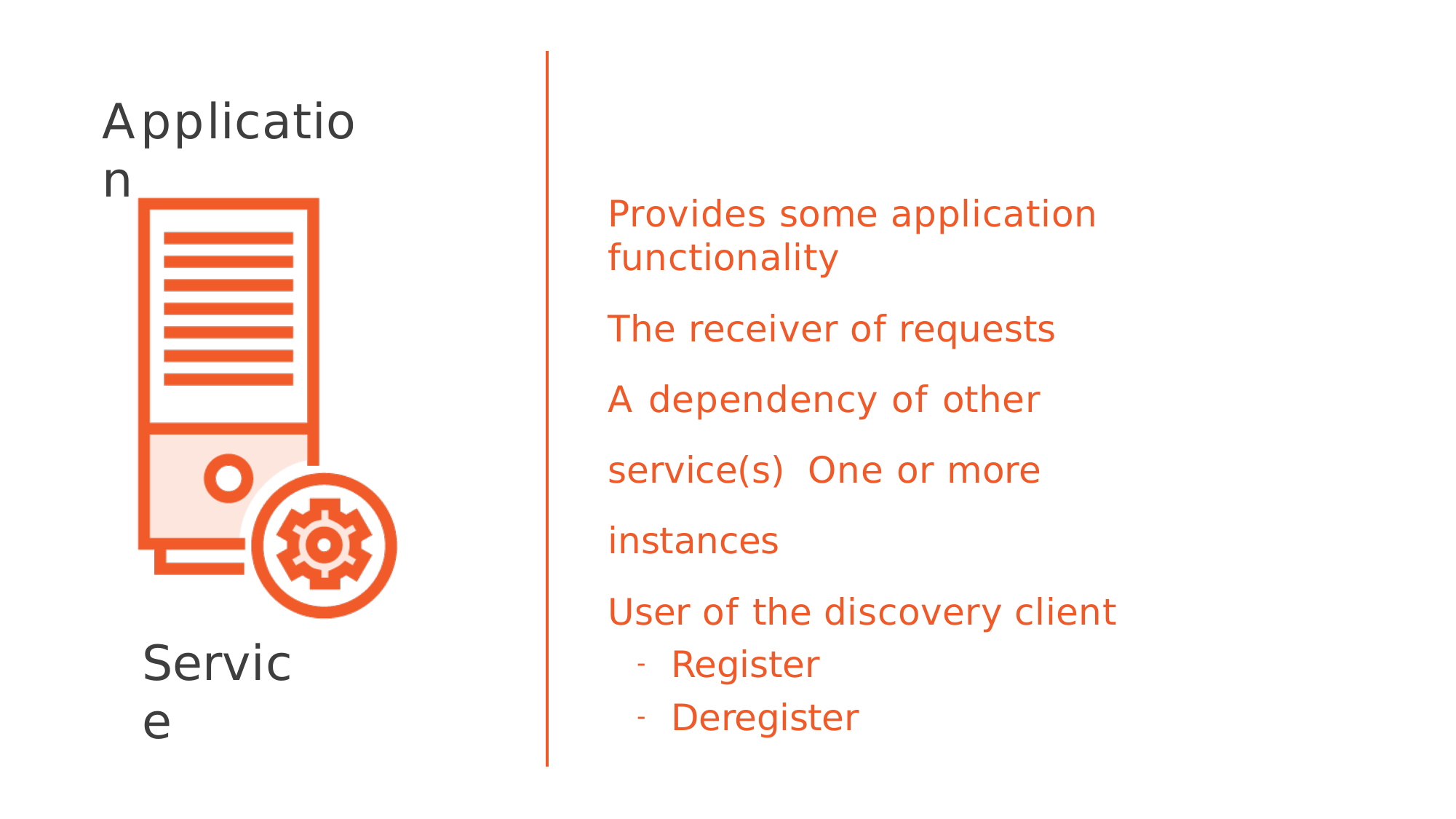

# Application
Provides some application functionality
The receiver of requests
A dependency of other service(s)  One or more instances
User of the discovery client
Register
Deregister

Service